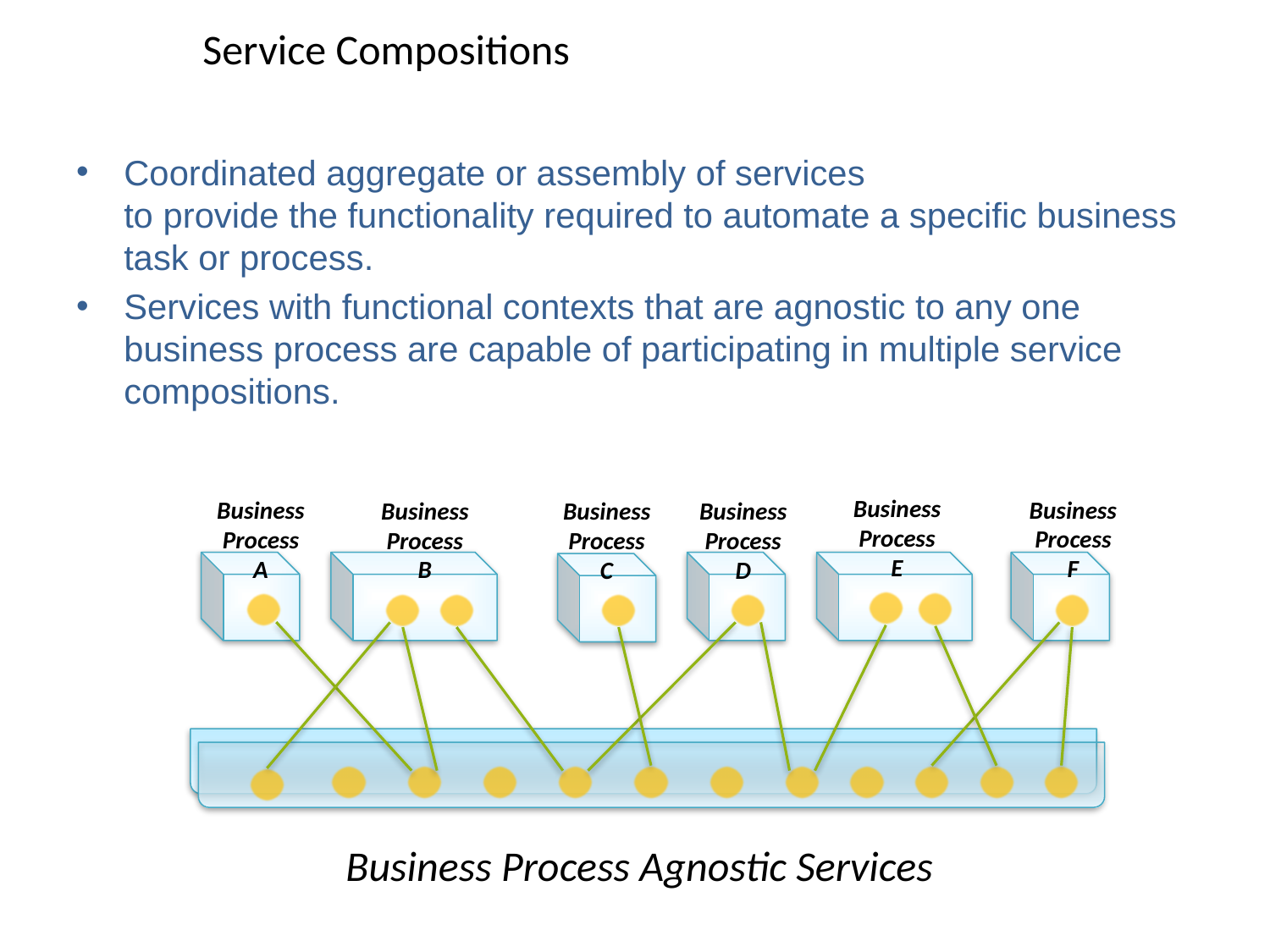

# Service Compositions
Coordinated aggregate or assembly of services
to provide the functionality required to automate a specific business task or process.
Services with functional contexts that are agnostic to any one business process are capable of participating in multiple service compositions.
Business
Process
E
Business
Process
F
Business
Process
A
Business
Process
B
Business
Process
C
Business
Process
D

Business Process Agnostic Services